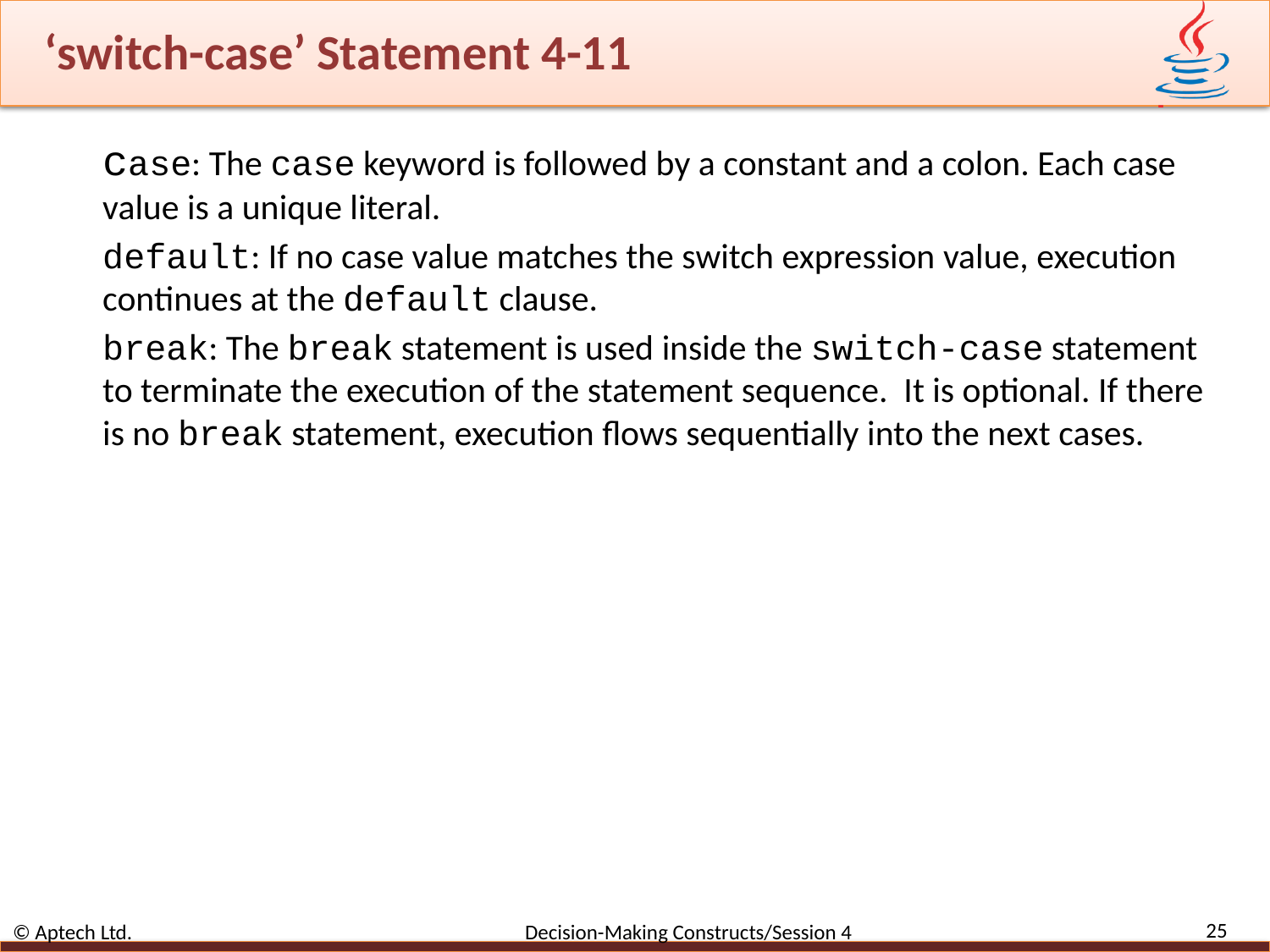

# ‘switch-case’ Statement 4-11
	case: The case keyword is followed by a constant and a colon. Each case value is a unique literal.
	default: If no case value matches the switch expression value, execution continues at the default clause.
	break: The break statement is used inside the switch-case statement to terminate the execution of the statement sequence.  It is optional. If there is no break statement, execution flows sequentially into the next cases.

25
© Aptech Ltd.                                                                                 Decision-Making Constructs/Session 4